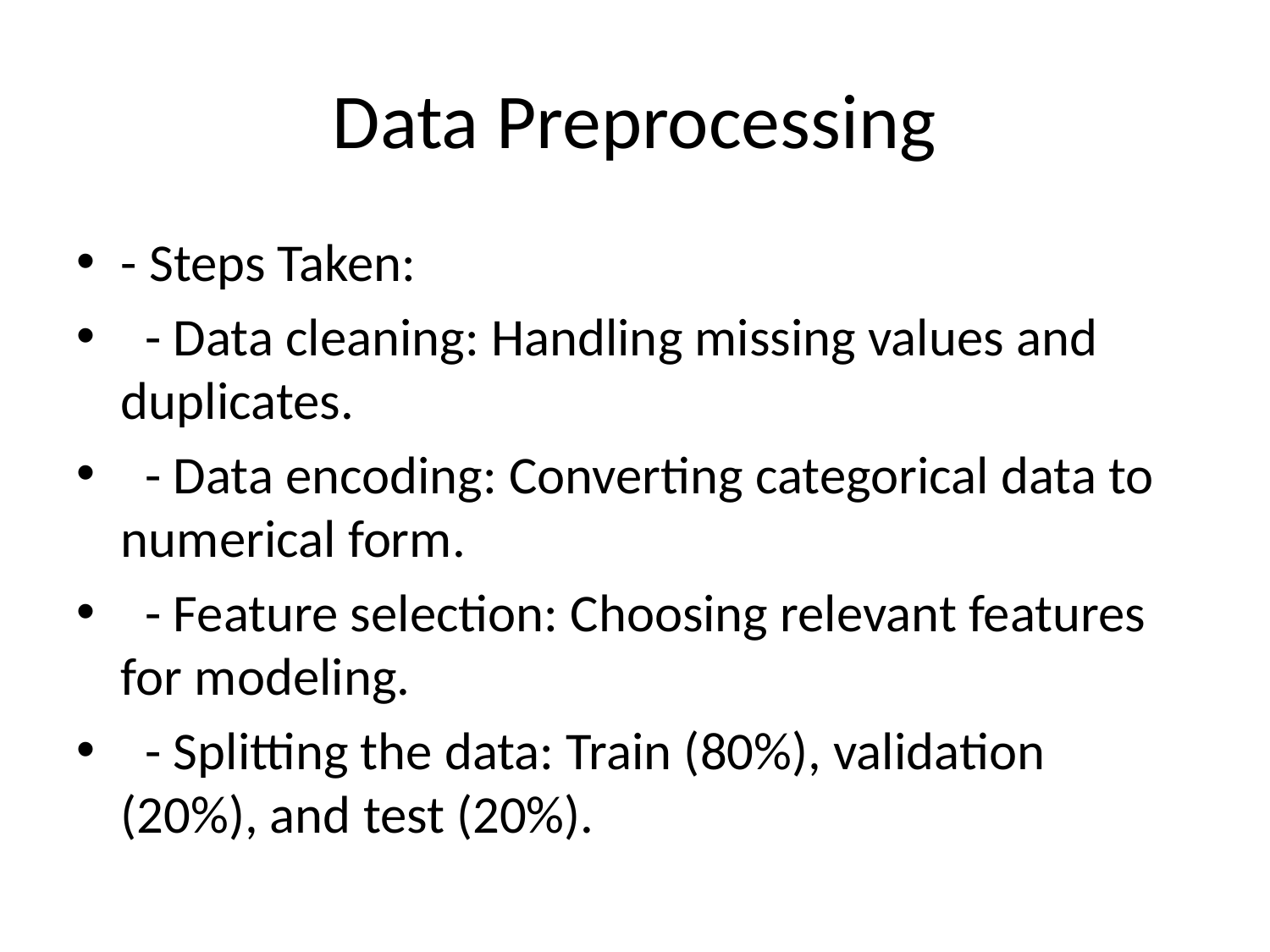

# Data Preprocessing
- Steps Taken:
  - Data cleaning: Handling missing values and duplicates.
  - Data encoding: Converting categorical data to numerical form.
  - Feature selection: Choosing relevant features for modeling.
  - Splitting the data: Train (80%), validation (20%), and test (20%).